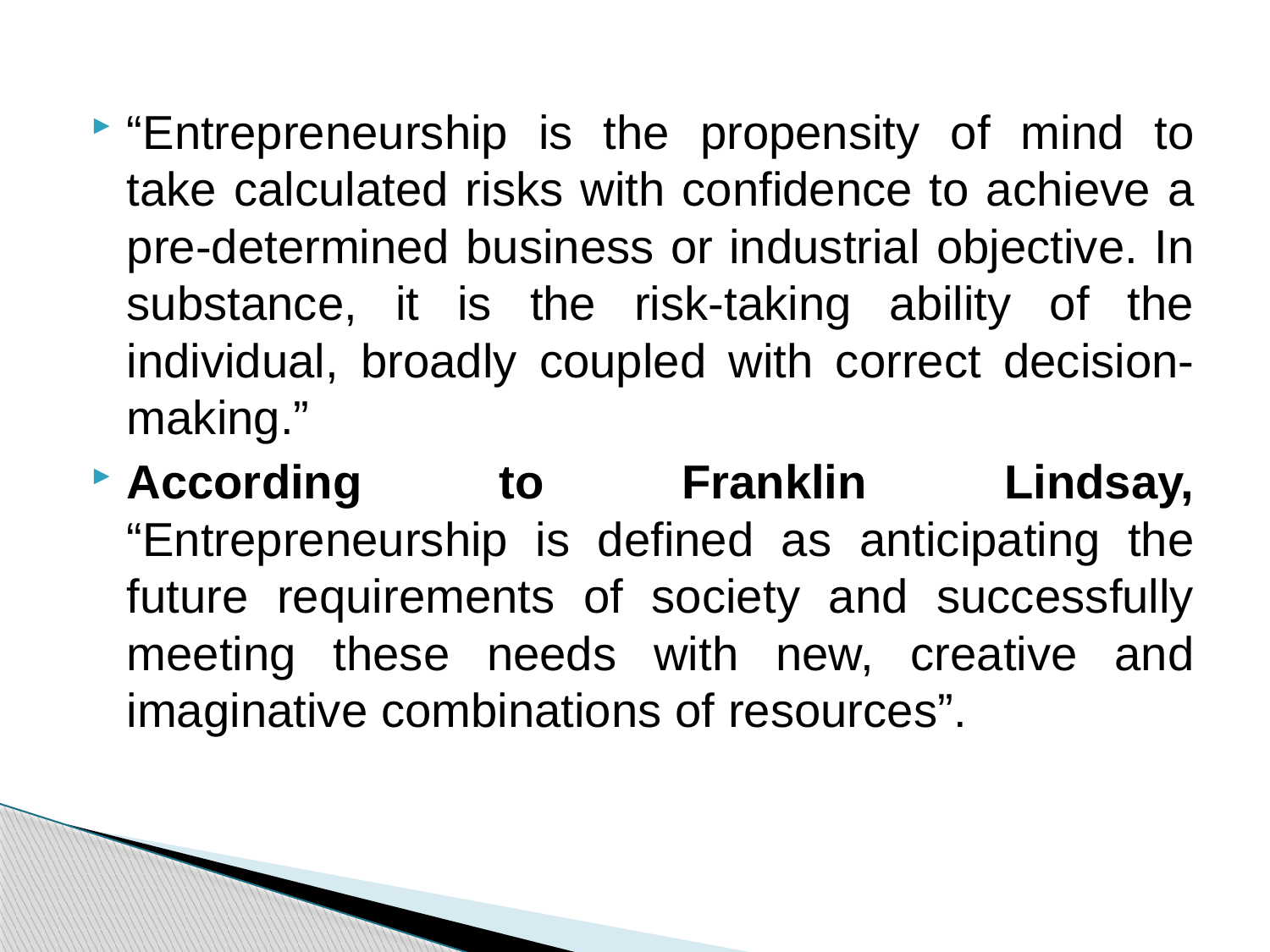

“Entrepreneurship is the propensity of mind to take calculated risks with confidence to achieve a pre-determined business or industrial objective. In substance, it is the risk-taking ability of the individual, broadly coupled with correct decision-making.”
According to Franklin Lindsay, “Entrepreneurship is defined as anticipating the future requirements of society and successfully meeting these needs with new, creative and imaginative combinations of resources”.